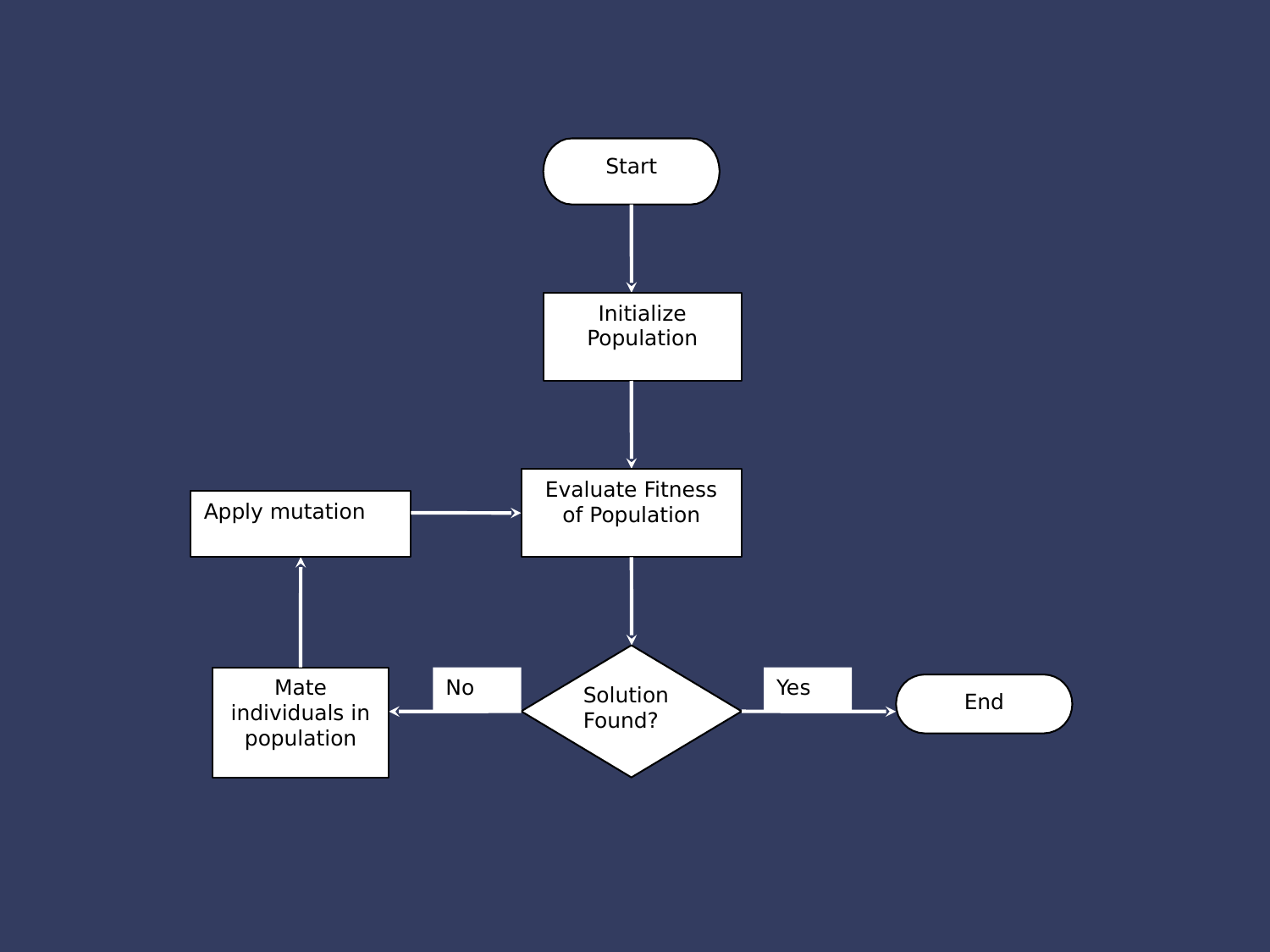

Start

Initialize Population

Evaluate Fitness of Population

Apply mutation

Solution Found?

Mate individuals in population
No
Yes

End